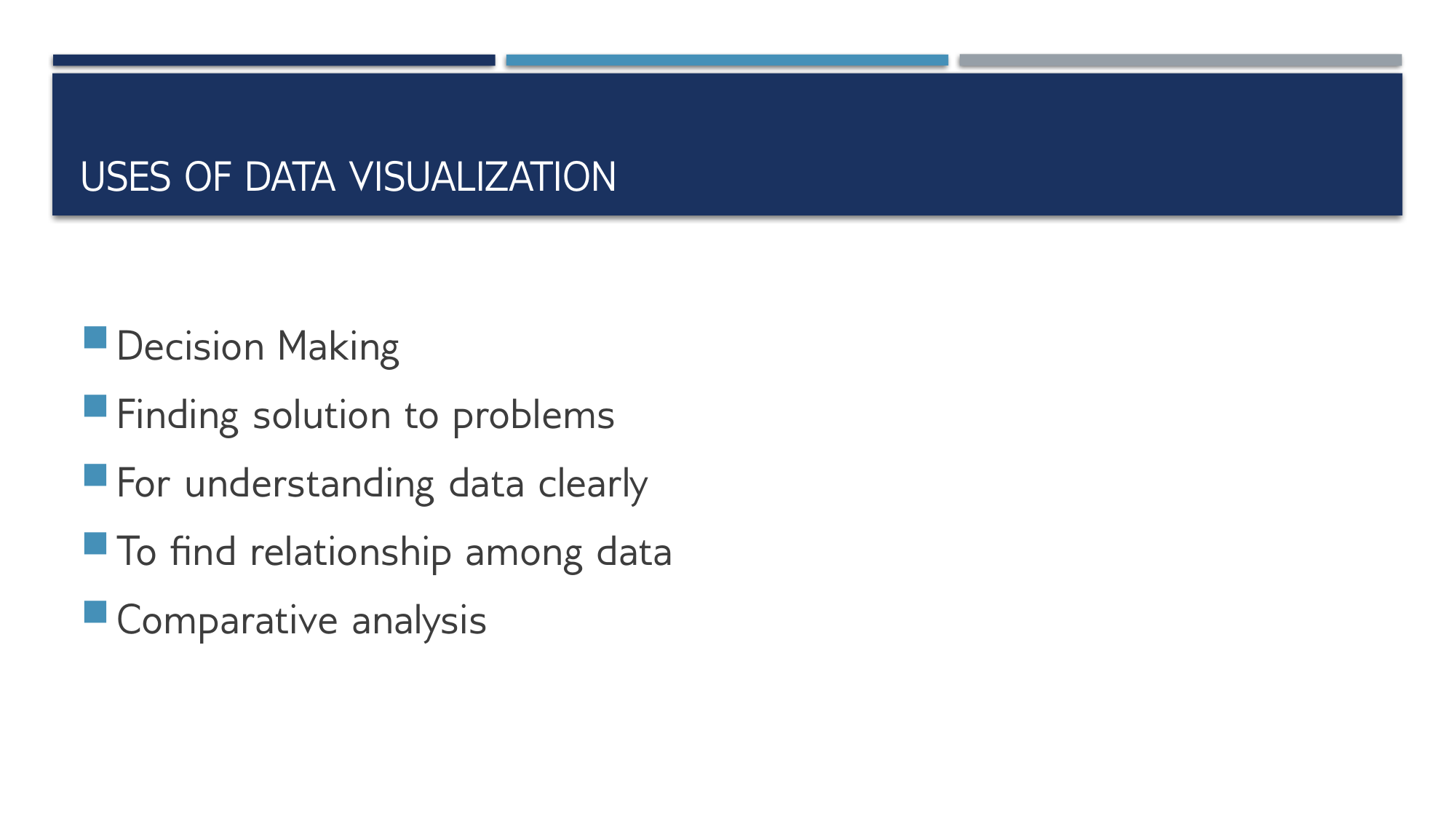

# Uses of Data Visualization
Decision Making
Finding solution to problems
For understanding data clearly
To find relationship among data
Comparative analysis